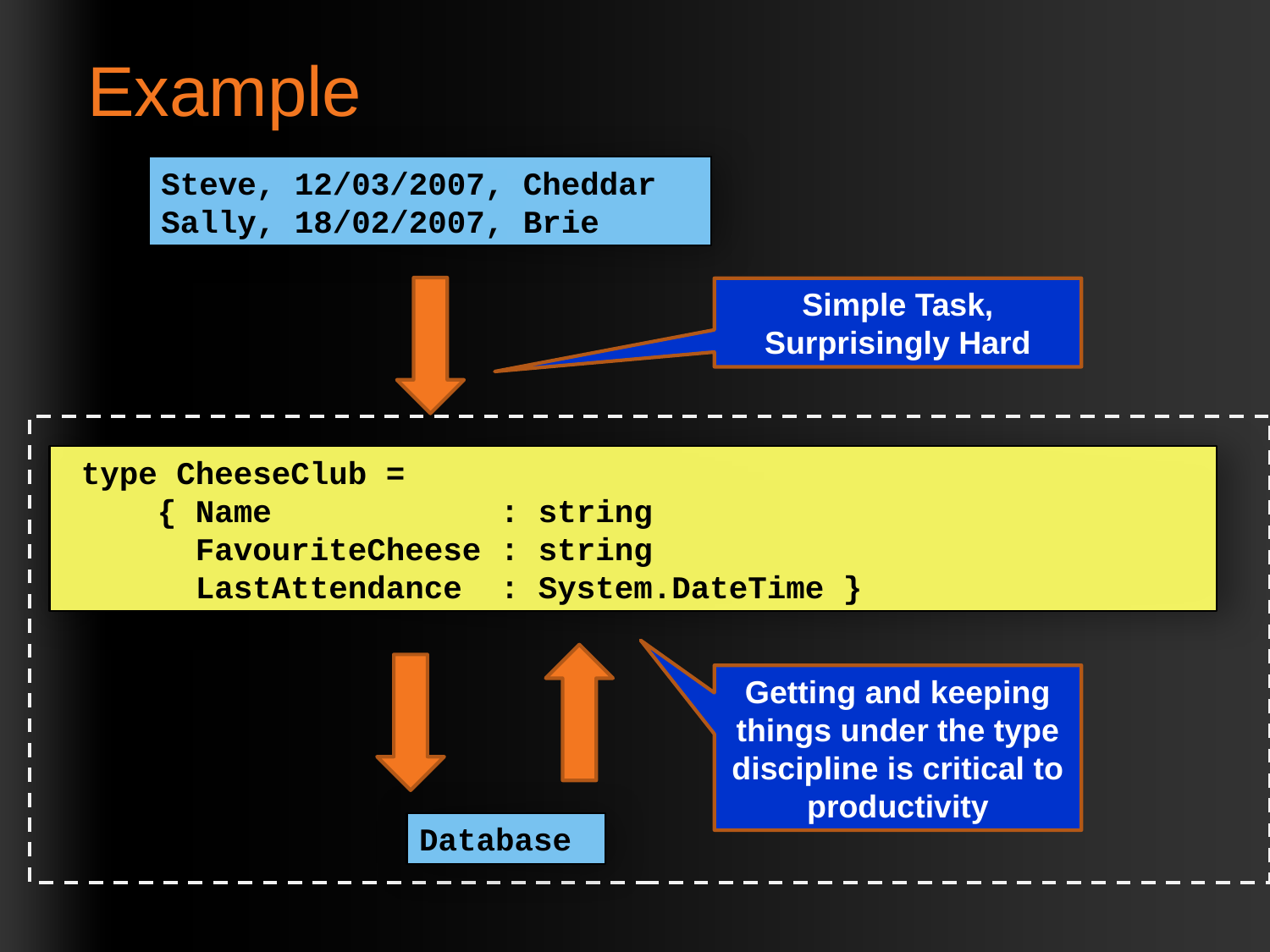

# Example
Steve, 12/03/2007, Cheddar
Sally, 18/02/2007, Brie

Simple Task, Surprisingly Hard

 type CheeseClub =
     { Name            : string
       FavouriteCheese : string
       LastAttendance  : System.DateTime }

Getting and keeping things under the type discipline is critical to productivity
Database